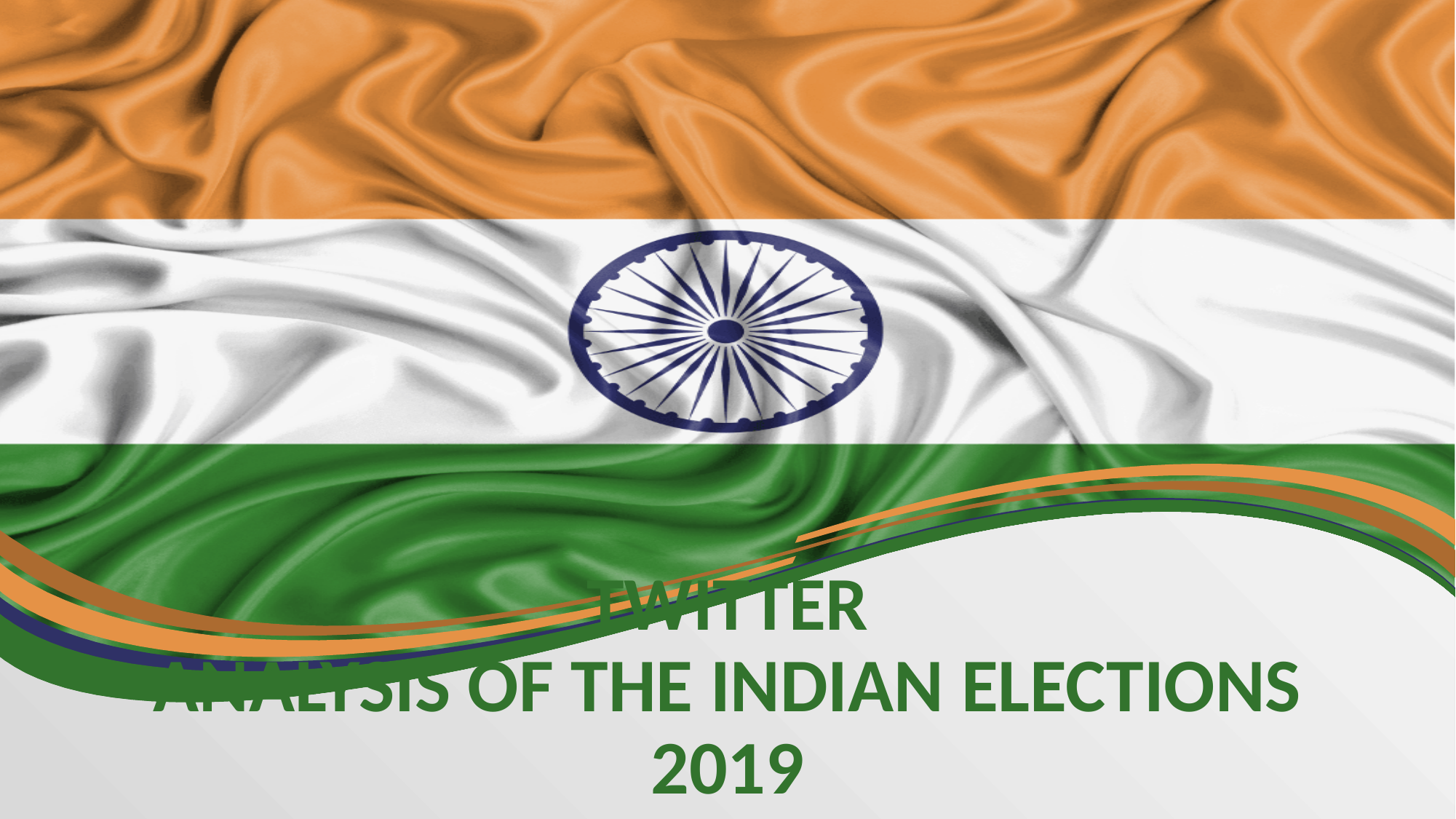

# Twitter Analysis of the Indian Elections 2019